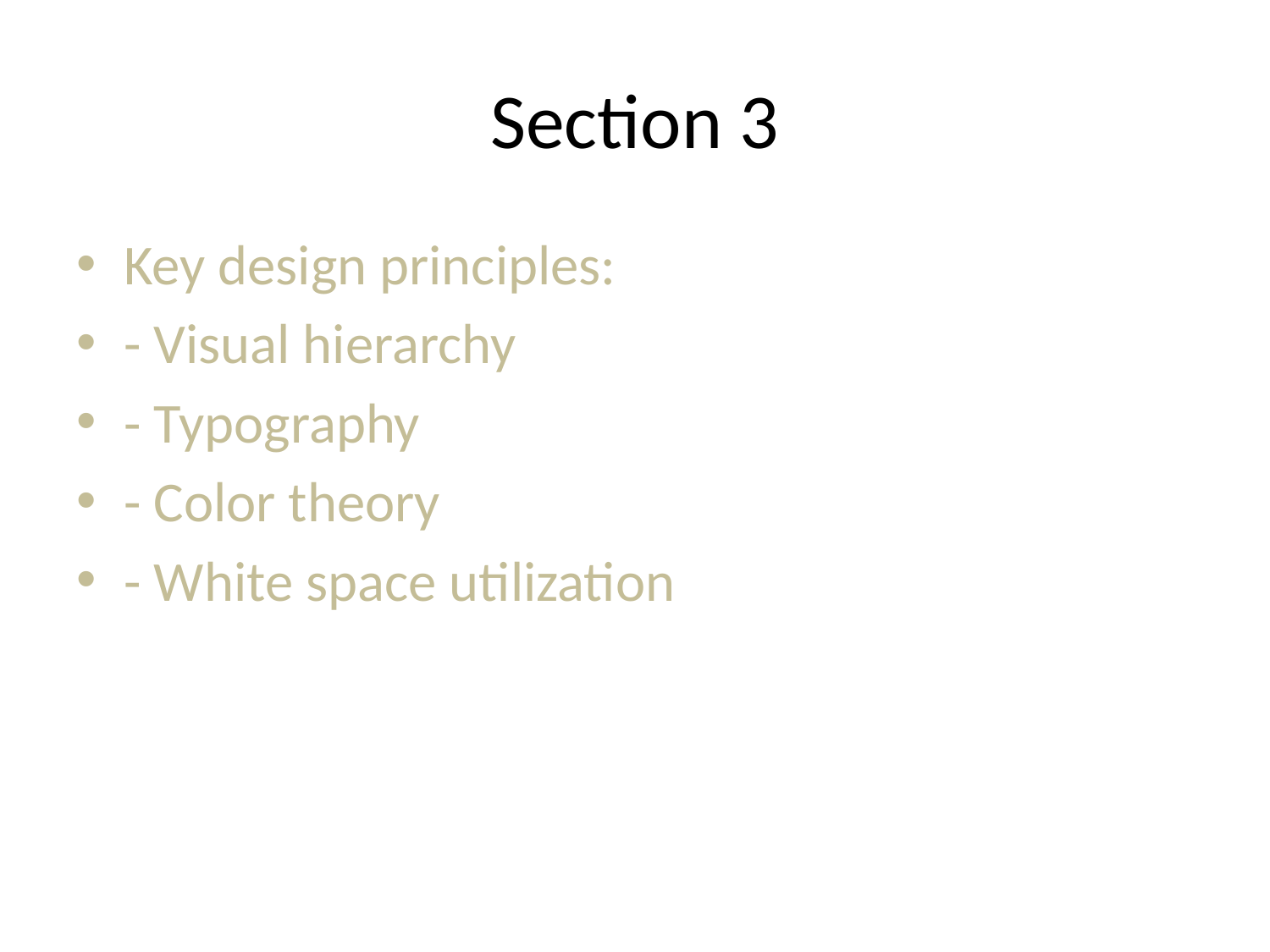

# Section 3
Key design principles:
- Visual hierarchy
- Typography
- Color theory
- White space utilization